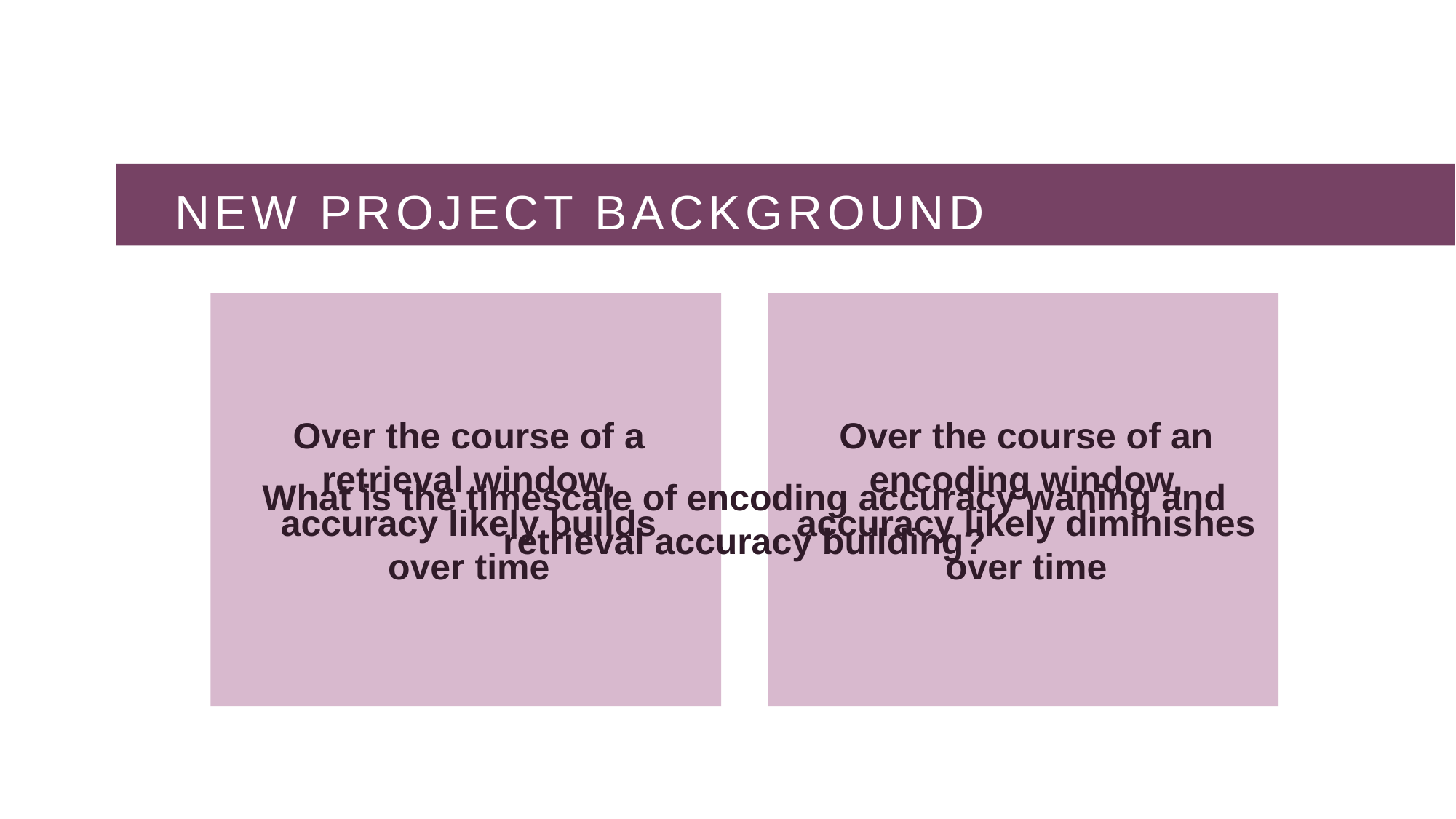

# New Project Background

Over the course of a retrieval window, accuracy likely builds over time

Over the course of an encoding window, accuracy likely diminishes over time

What is the timescale of encoding accuracy waning and retrieval accuracy building?